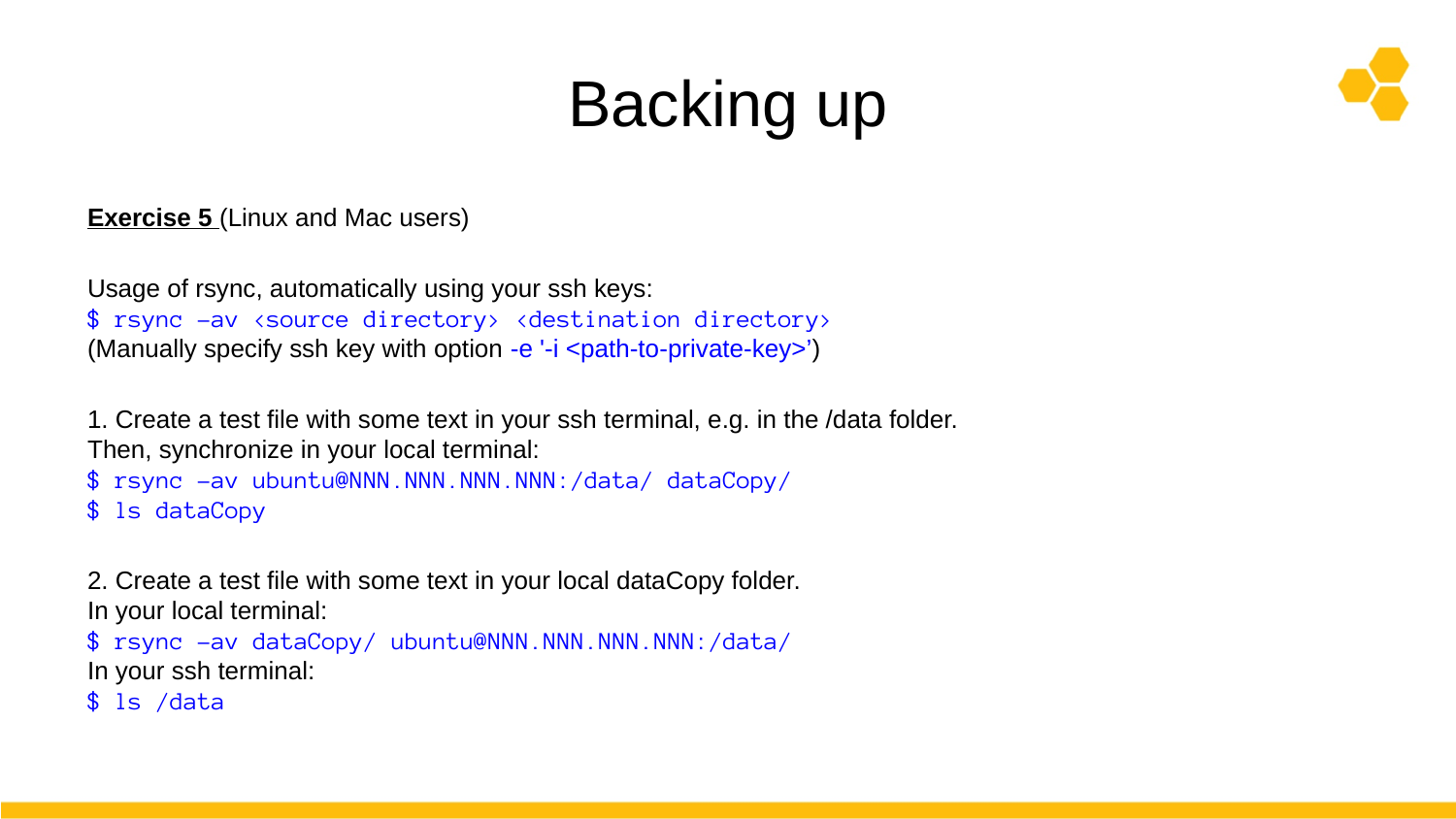

# Backing up
Exercise 5 (Linux and Mac users)

Usage of rsync, automatically using your ssh keys:
$ rsync -av <source directory> <destination directory>
(Manually specify ssh key with option -e '-i <path-to-private-key>’)

1. Create a test file with some text in your ssh terminal, e.g. in the /data folder.
Then, synchronize in your local terminal:
$ rsync -av ubuntu@NNN.NNN.NNN.NNN:/data/ dataCopy/
$ ls dataCopy

2. Create a test file with some text in your local dataCopy folder.
In your local terminal:
$ rsync -av dataCopy/ ubuntu@NNN.NNN.NNN.NNN:/data/
In your ssh terminal:
$ ls /data